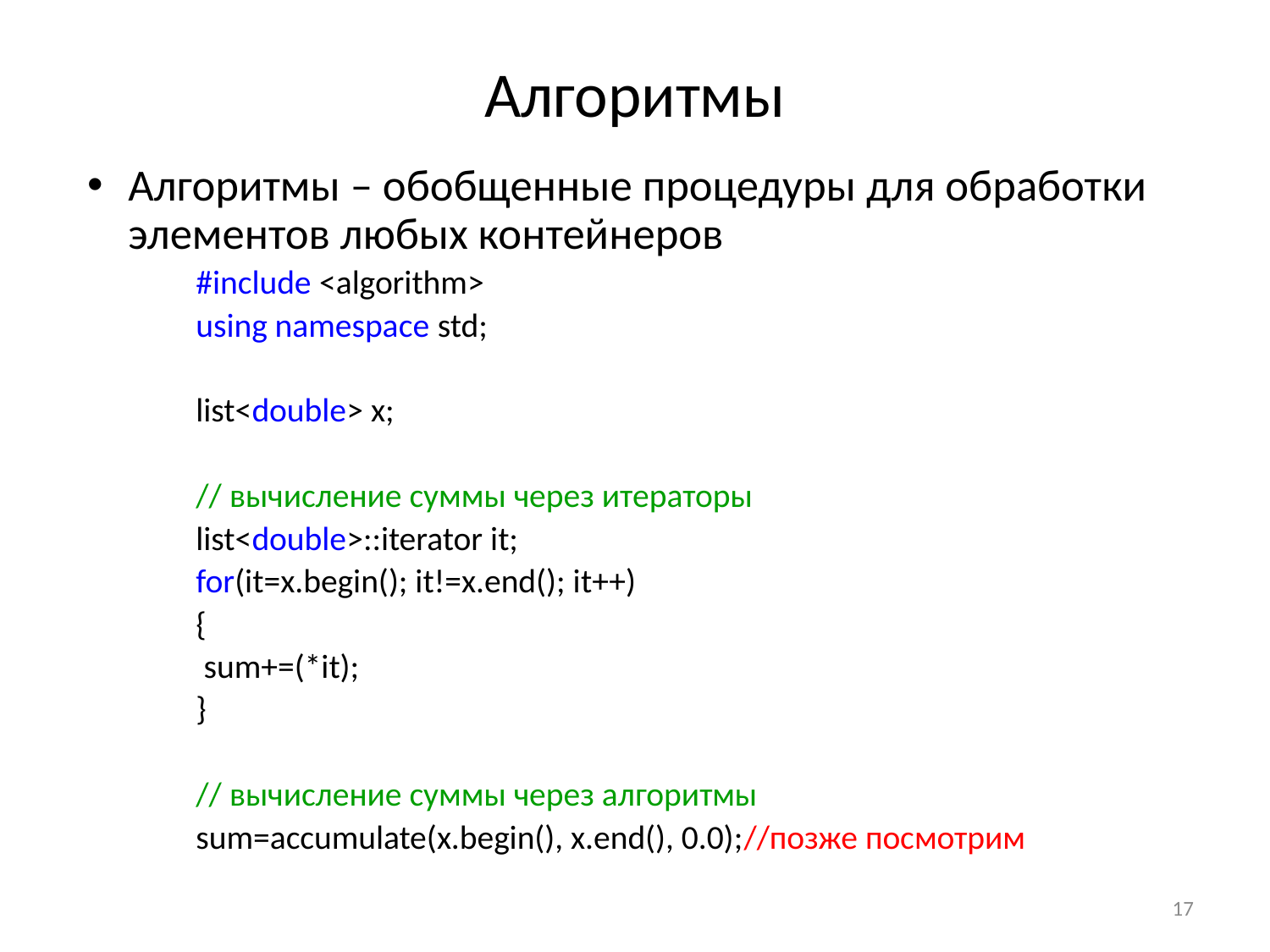

# Алгоритмы
Алгоритмы – обобщенные процедуры для обработки элементов любых контейнеров
#include <algorithm>
using namespace std;

list<double> x;

// вычисление суммы через итераторы
list<double>::iterator it;
for(it=x.begin(); it!=x.end(); it++)
{
	 sum+=(*it);
}

// вычисление суммы через алгоритмы
sum=accumulate(x.begin(), x.end(), 0.0);//позже посмотрим
17